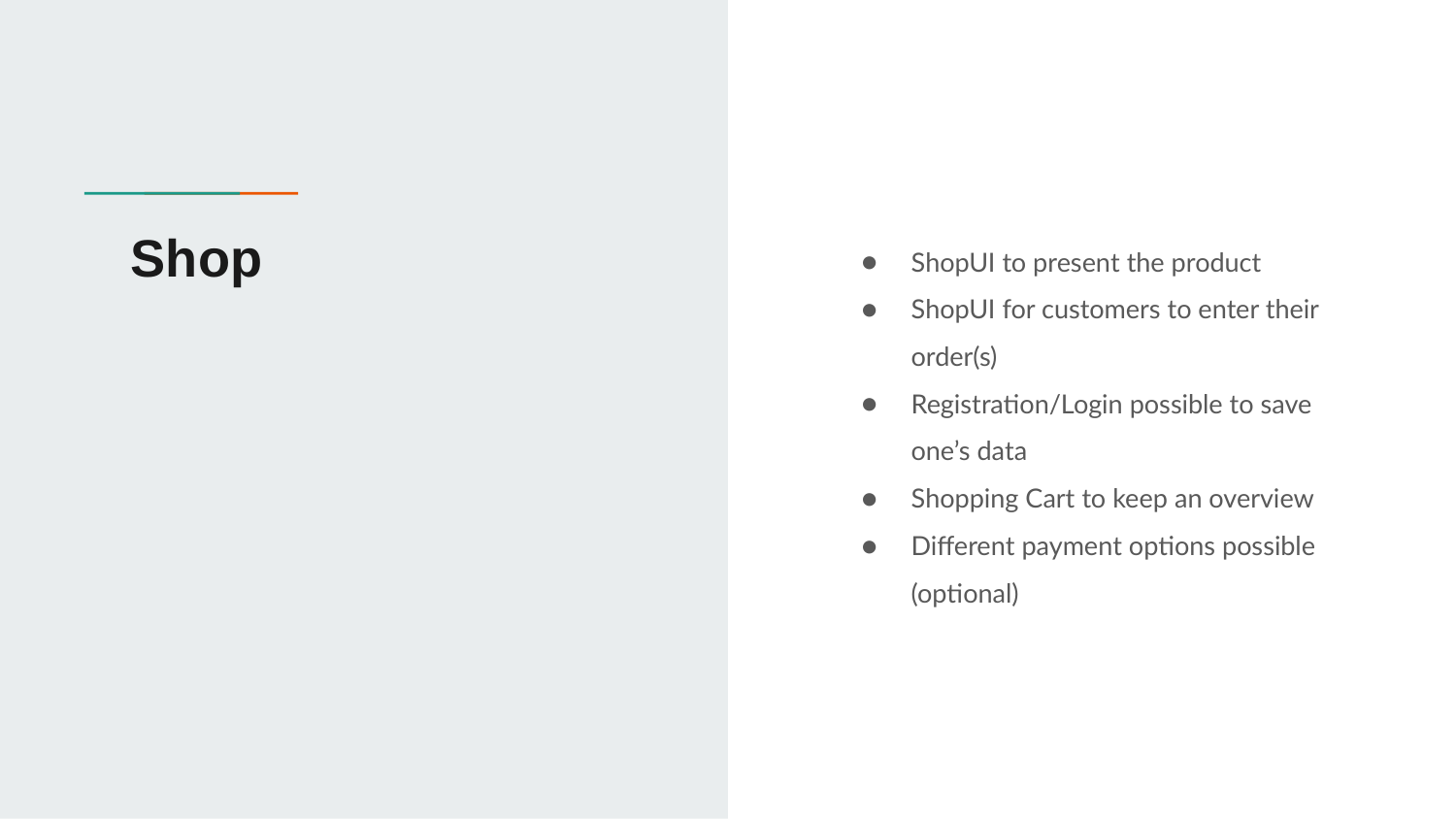

# Shop
ShopUI to present the product
ShopUI for customers to enter their order(s)
Registration/Login possible to save one’s data
Shopping Cart to keep an overview
Different payment options possible (optional)